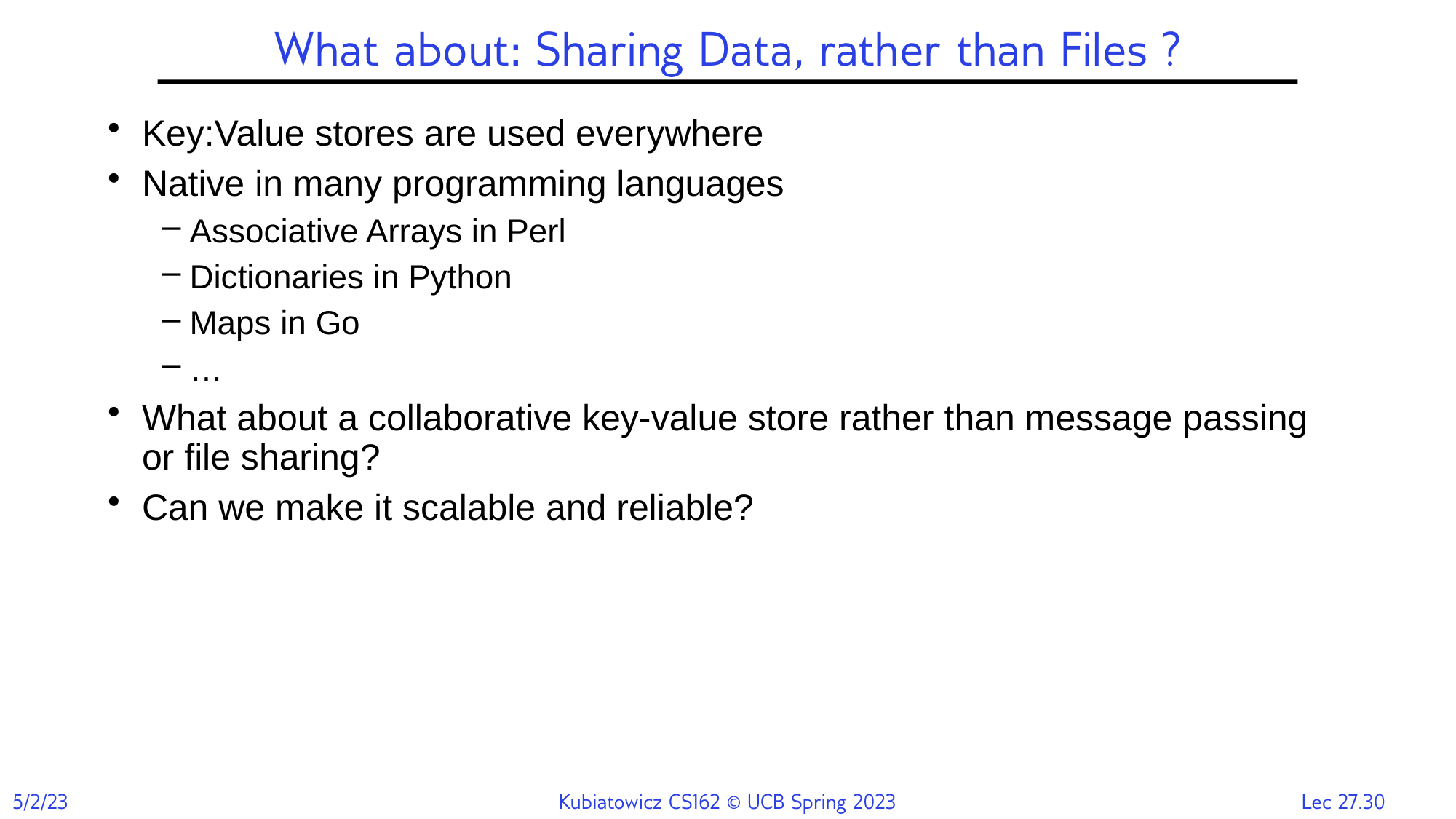

# What about: Sharing Data, rather than Files ?
Key:Value stores are used everywhere
Native in many programming languages
Associative Arrays in Perl
Dictionaries in Python
Maps in Go
…
What about a collaborative key-value store rather than message passing or file sharing?
Can we make it scalable and reliable?